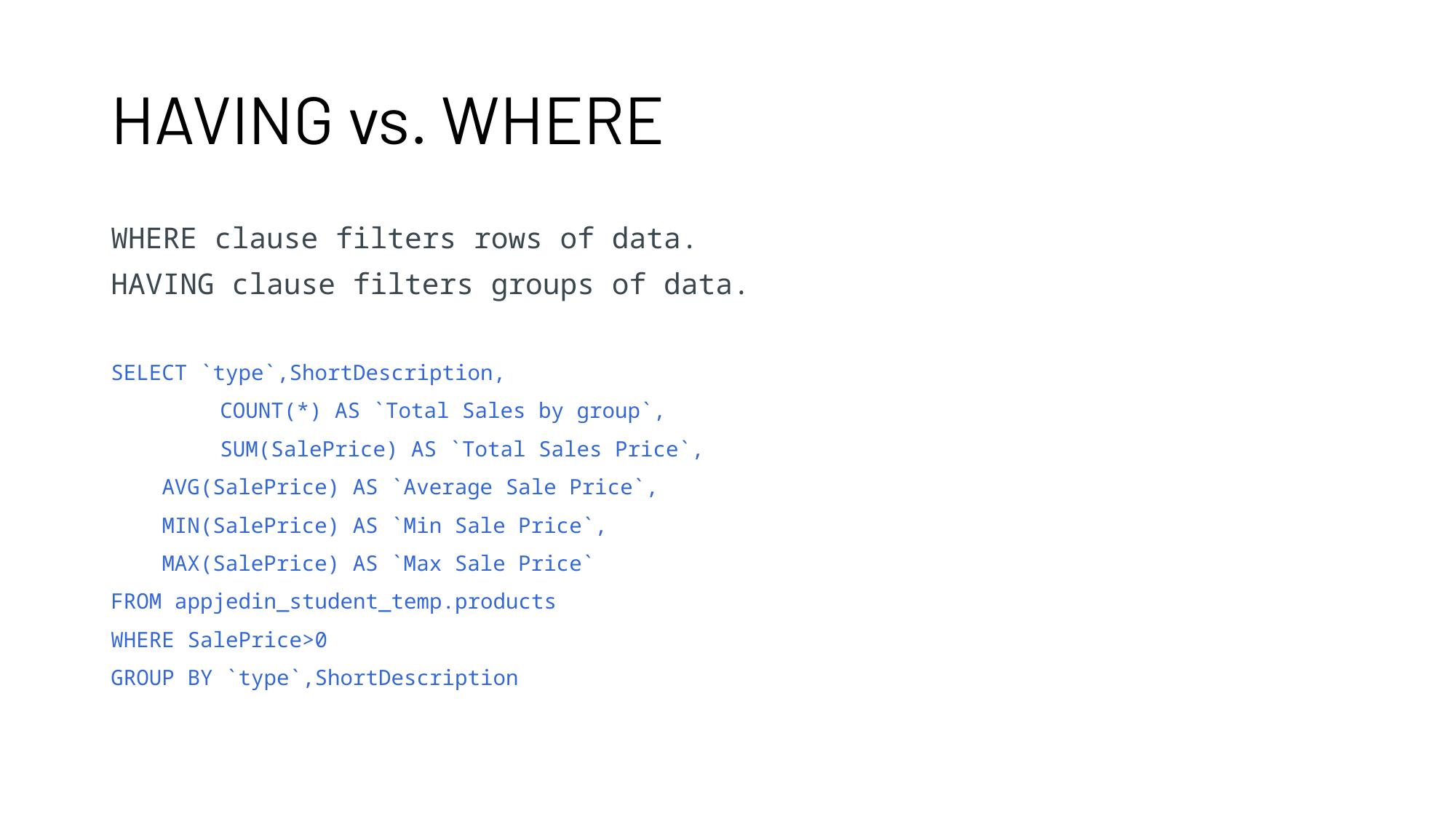

# HAVING vs. WHERE
WHERE clause filters rows of data.
HAVING clause filters groups of data.

SELECT `type`,ShortDescription,
	COUNT(*) AS `Total Sales by group`,
	SUM(SalePrice) AS `Total Sales Price`,
    AVG(SalePrice) AS `Average Sale Price`,
    MIN(SalePrice) AS `Min Sale Price`,
    MAX(SalePrice) AS `Max Sale Price`
FROM appjedin_student_temp.products
WHERE SalePrice>0
GROUP BY `type`,ShortDescription